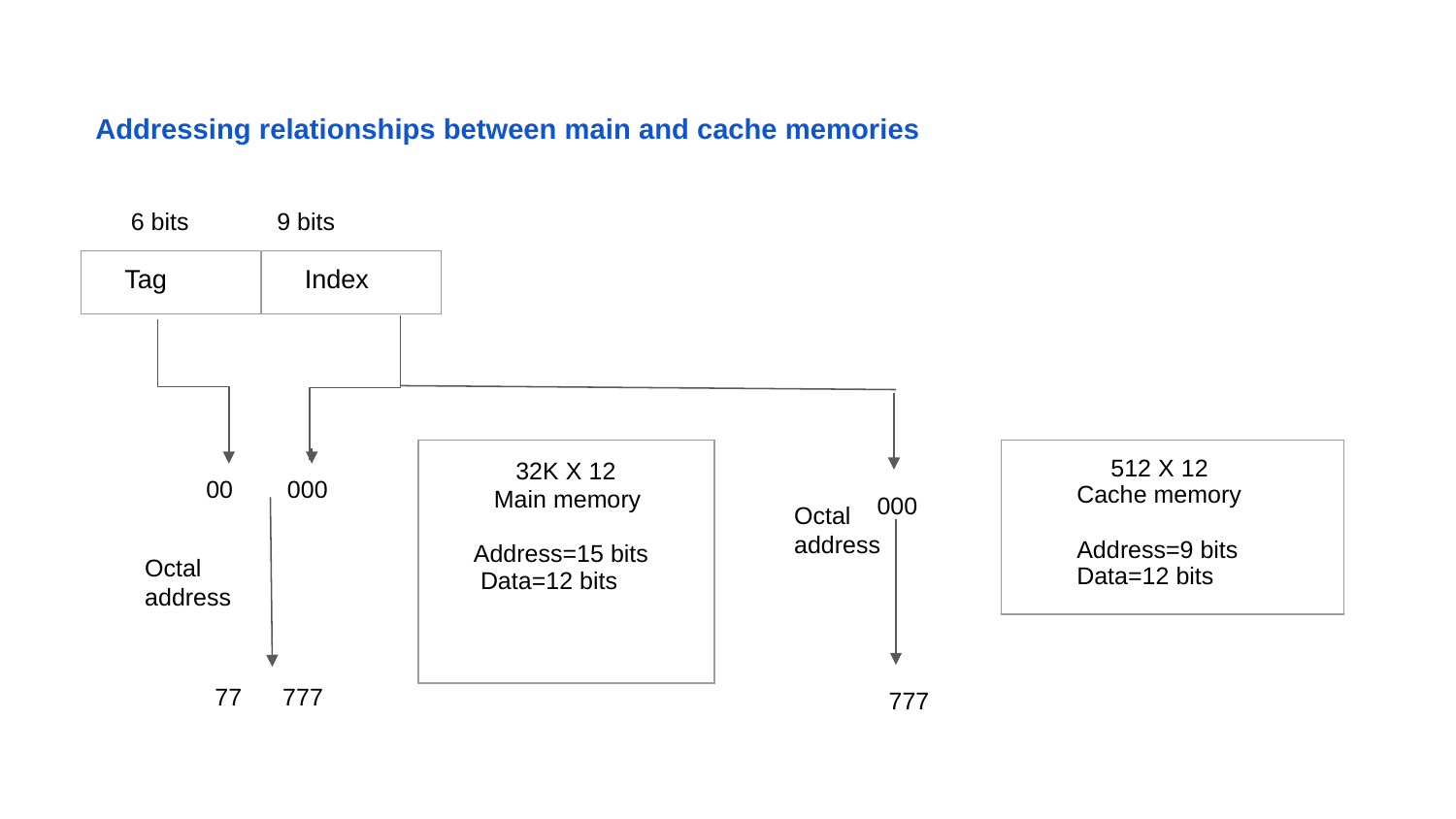

Addressing relationships between main and cache memories
6 bits             9 bits
| Tag | Index |
| --- | --- |
| 32K X 12 Main memory Address=15 bits Data=12 bits |
| --- |
| 512 X 12 Cache memory Address=9 bits Data=12 bits |
| --- |
00        000
000
Octal
address
Octal
address
77      777
777